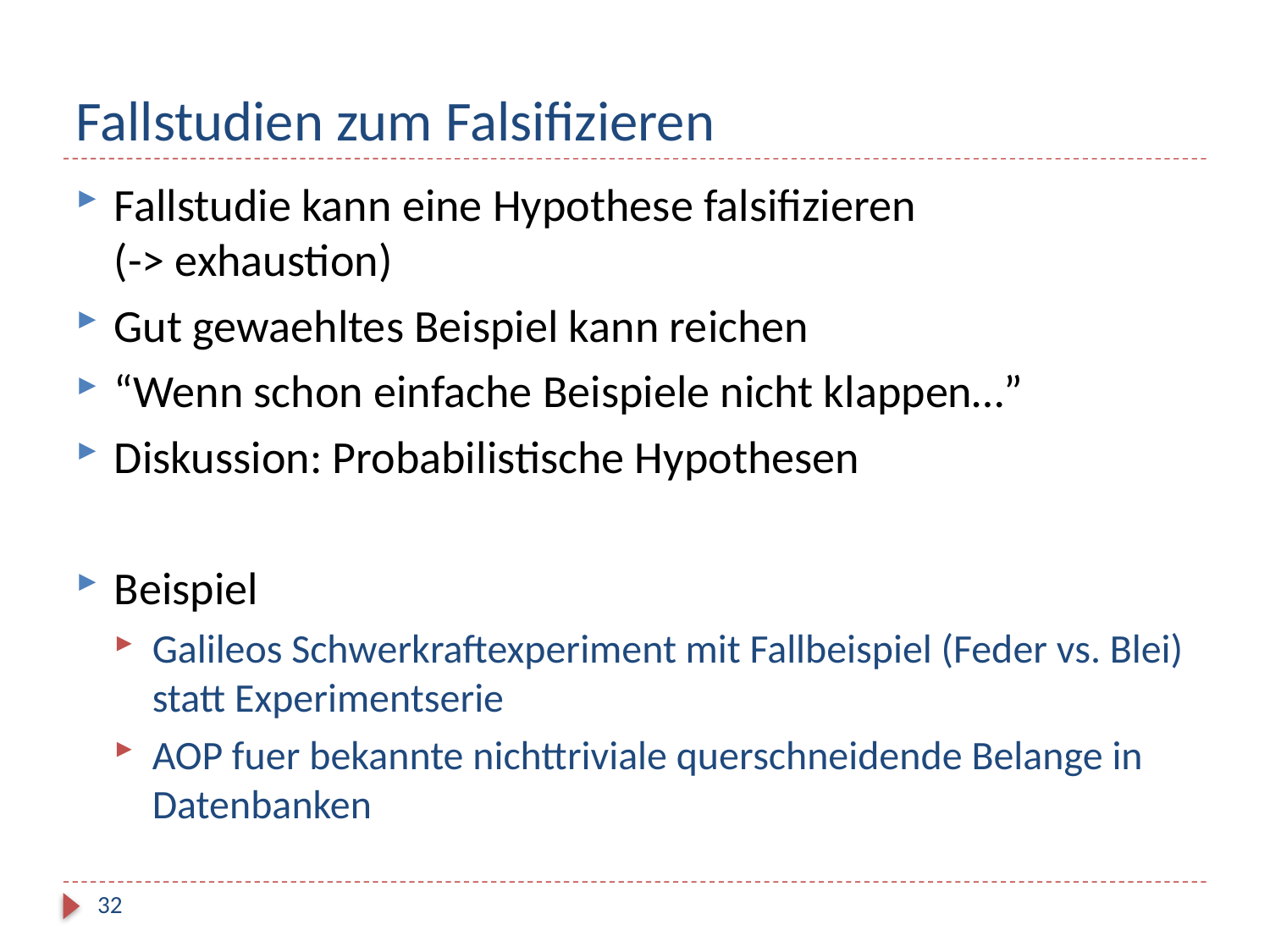

# Fallstudien zum Falsifizieren
Fallstudie kann eine Hypothese falsifizieren
(-> exhaustion)
Gut gewaehltes Beispiel kann reichen
“Wenn schon einfache Beispiele nicht klappen…”
Diskussion: Probabilistische Hypothesen

Beispiel
Galileos Schwerkraftexperiment mit Fallbeispiel (Feder vs. Blei) statt Experimentserie
AOP fuer bekannte nichttriviale querschneidende Belange in Datenbanken
32